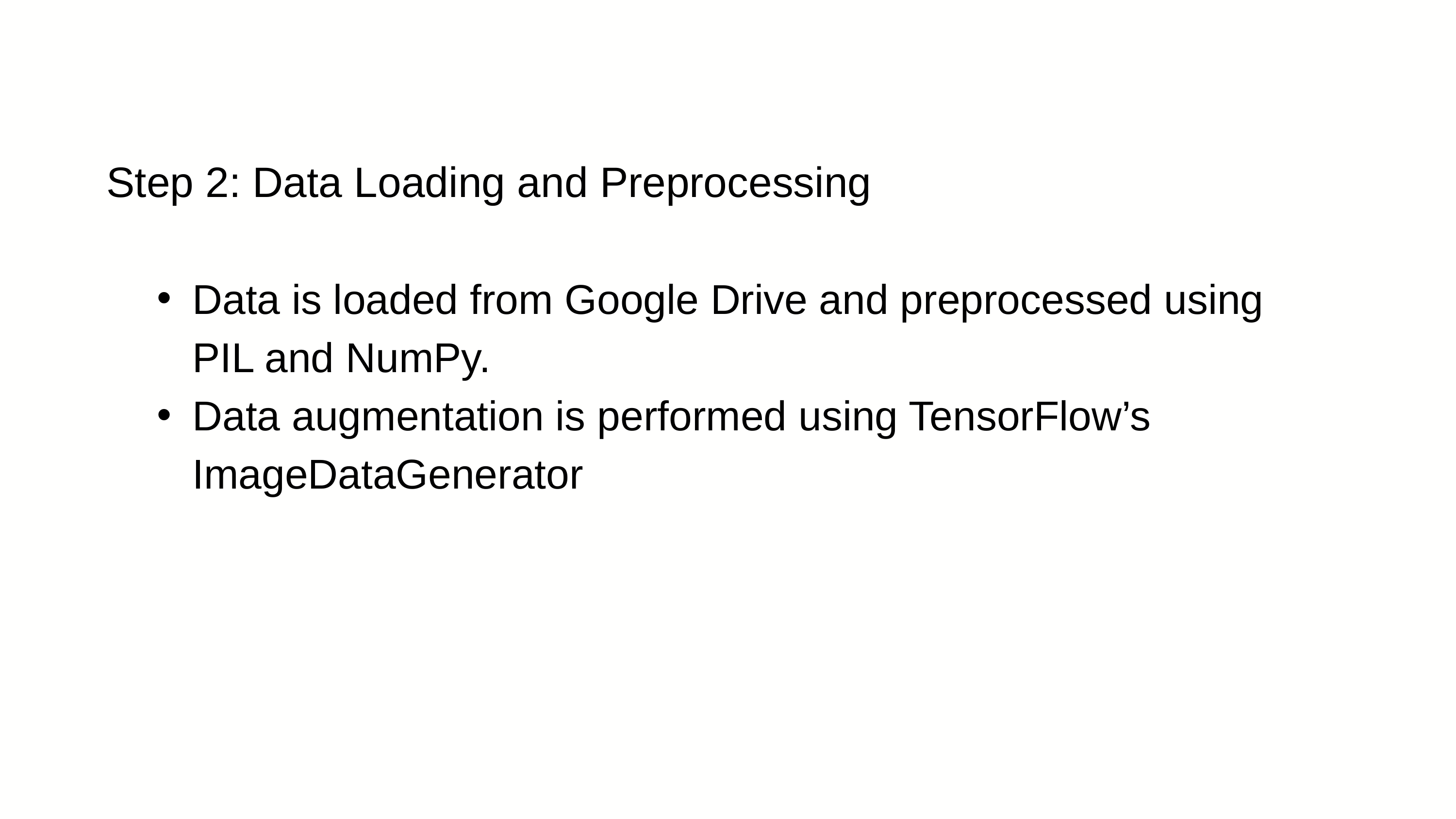

Step 2: Data Loading and Preprocessing
Data is loaded from Google Drive and preprocessed using PIL and NumPy.
Data augmentation is performed using TensorFlow’s ImageDataGenerator